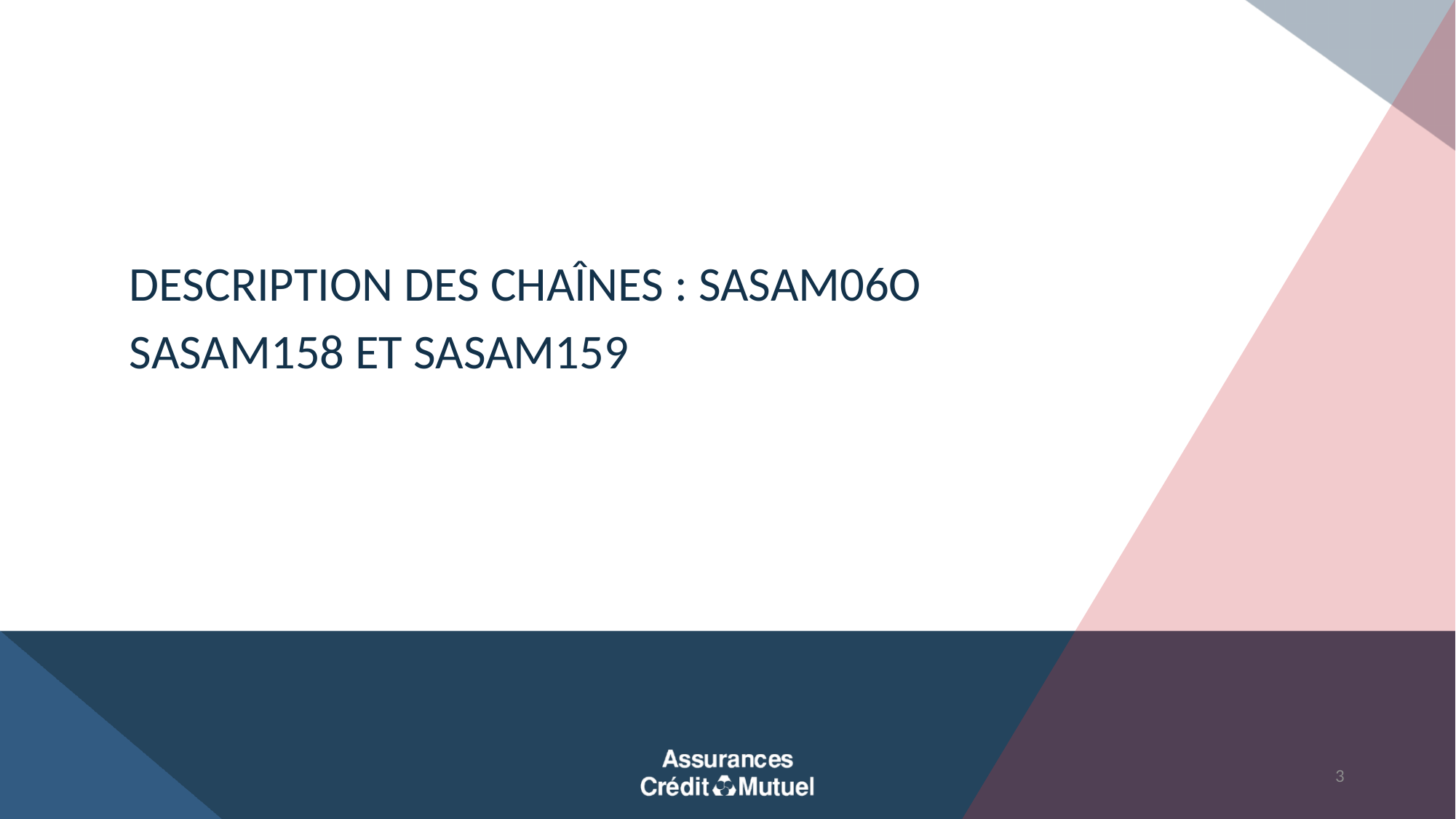

DESCRIPTION DES Chaînes : SASAM06O
SASAM158 et SASAM159
3